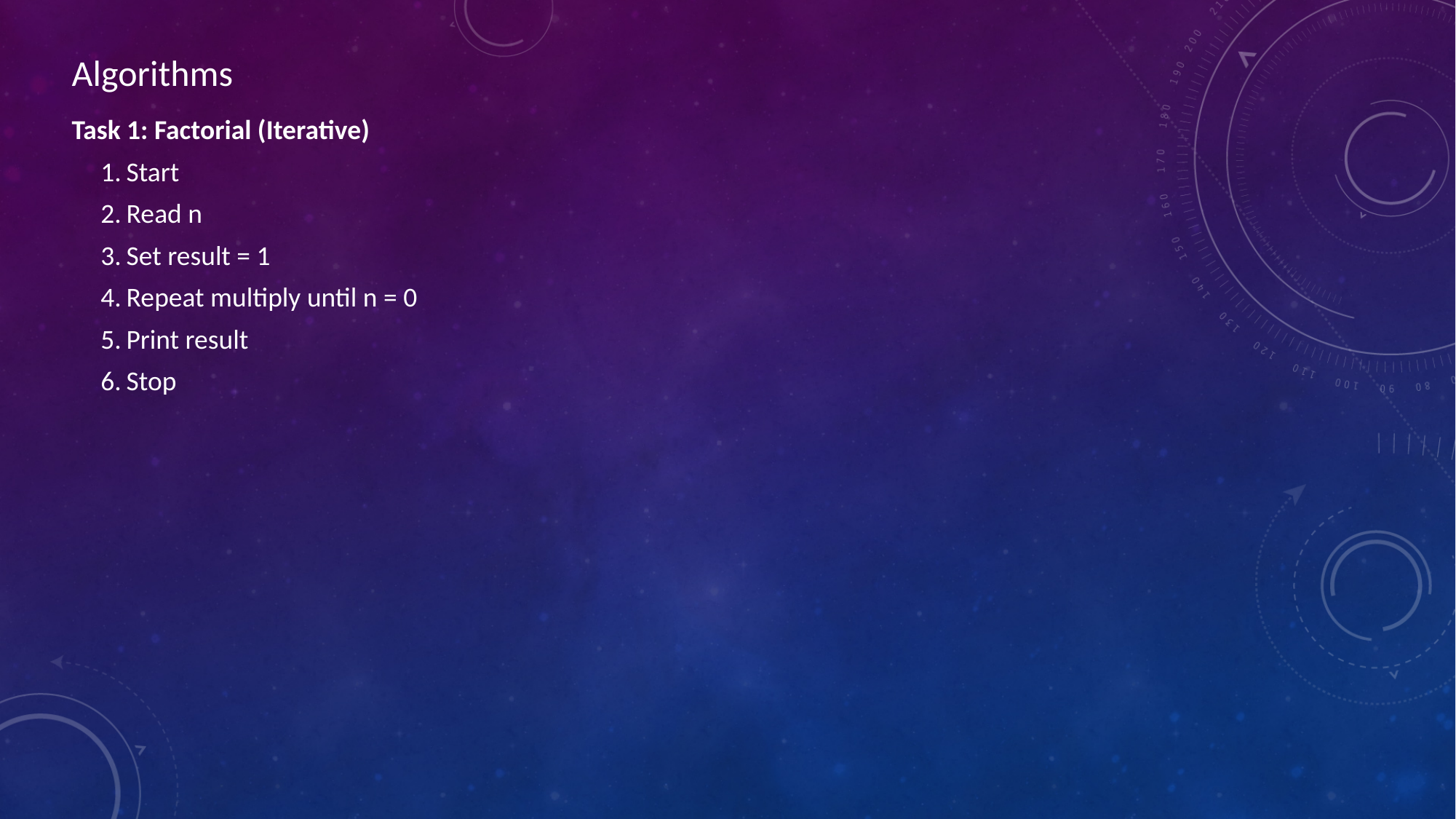

Algorithms
Task 1: Factorial (Iterative)
Start
Read n
Set result = 1
Repeat multiply until n = 0
Print result
Stop